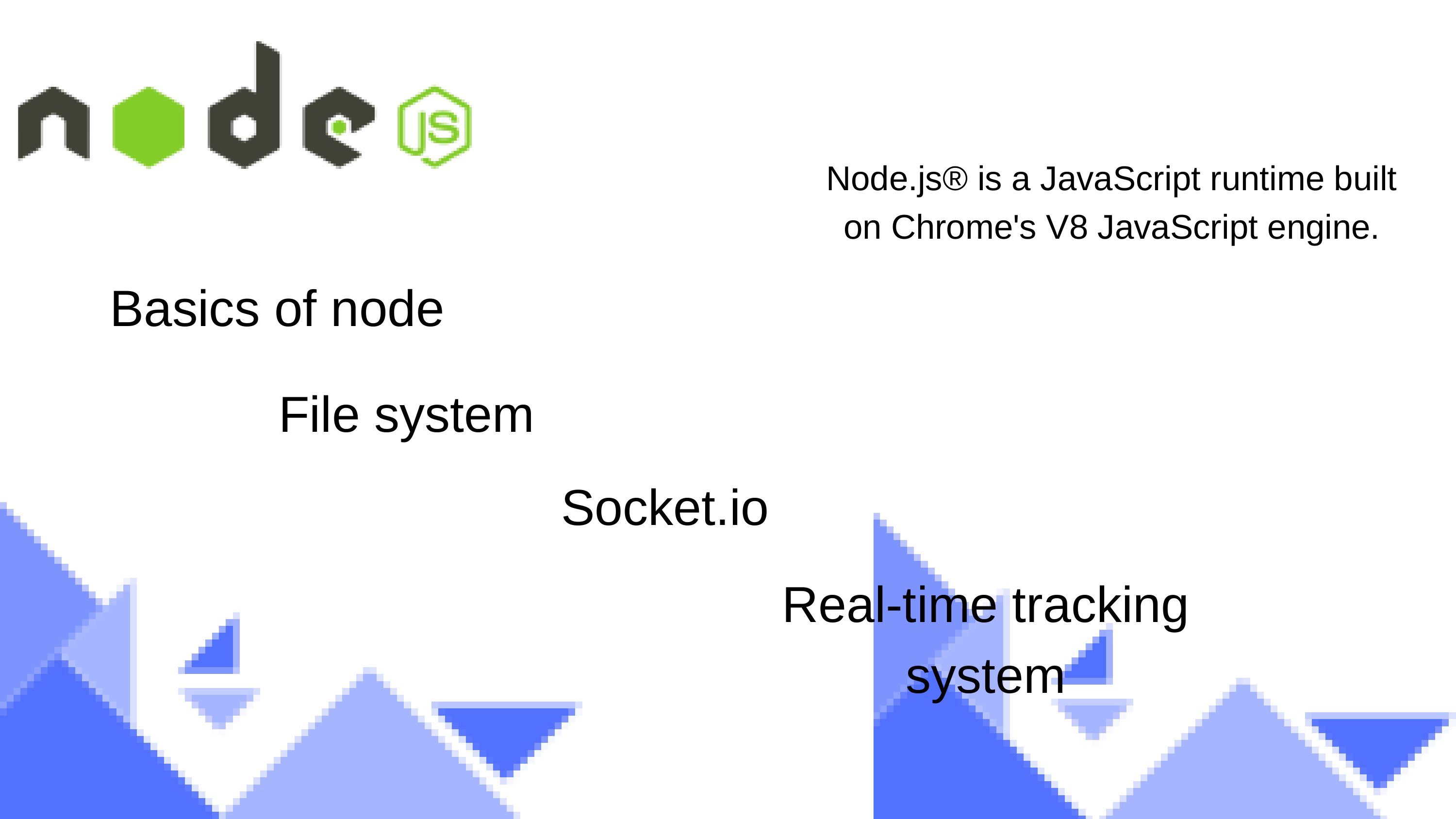

Node.js® is a JavaScript runtime built on Chrome's V8 JavaScript engine.
Basics of node
File system
Socket.io

Real-time tracking system